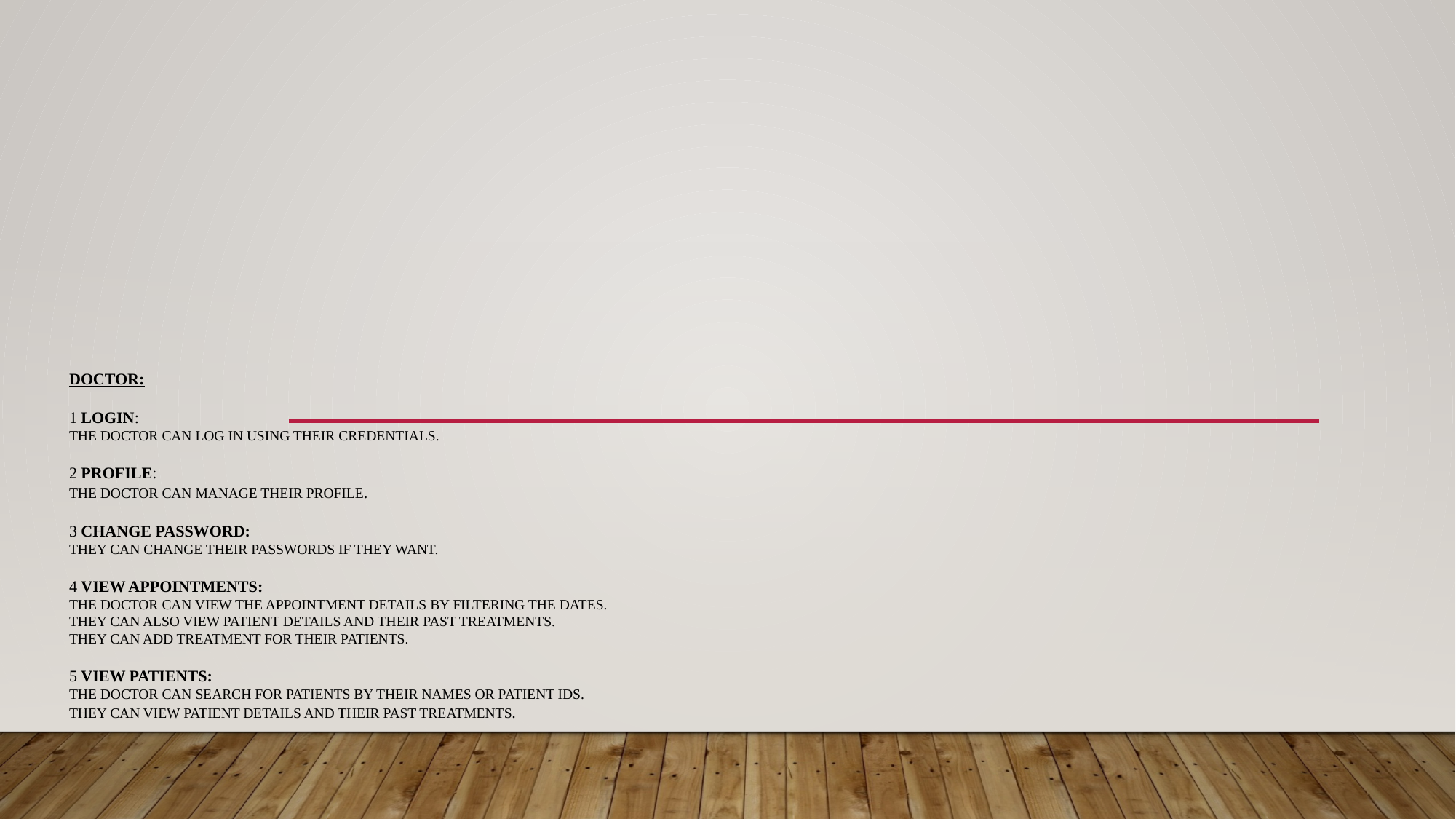

# Doctor: 1 Login: The doctor can log in using their credentials. 2 Profile: The doctor can manage their profile. 3 Change Password: They can change their passwords if they want. 4 View Appointments: The doctor can view the appointment details by filtering the dates. They can also view patient details and their past treatments. They can add treatment for their patients. 5 View Patients: The doctor can search for patients by their names or patient Ids. They can view patient details and their past treatments.